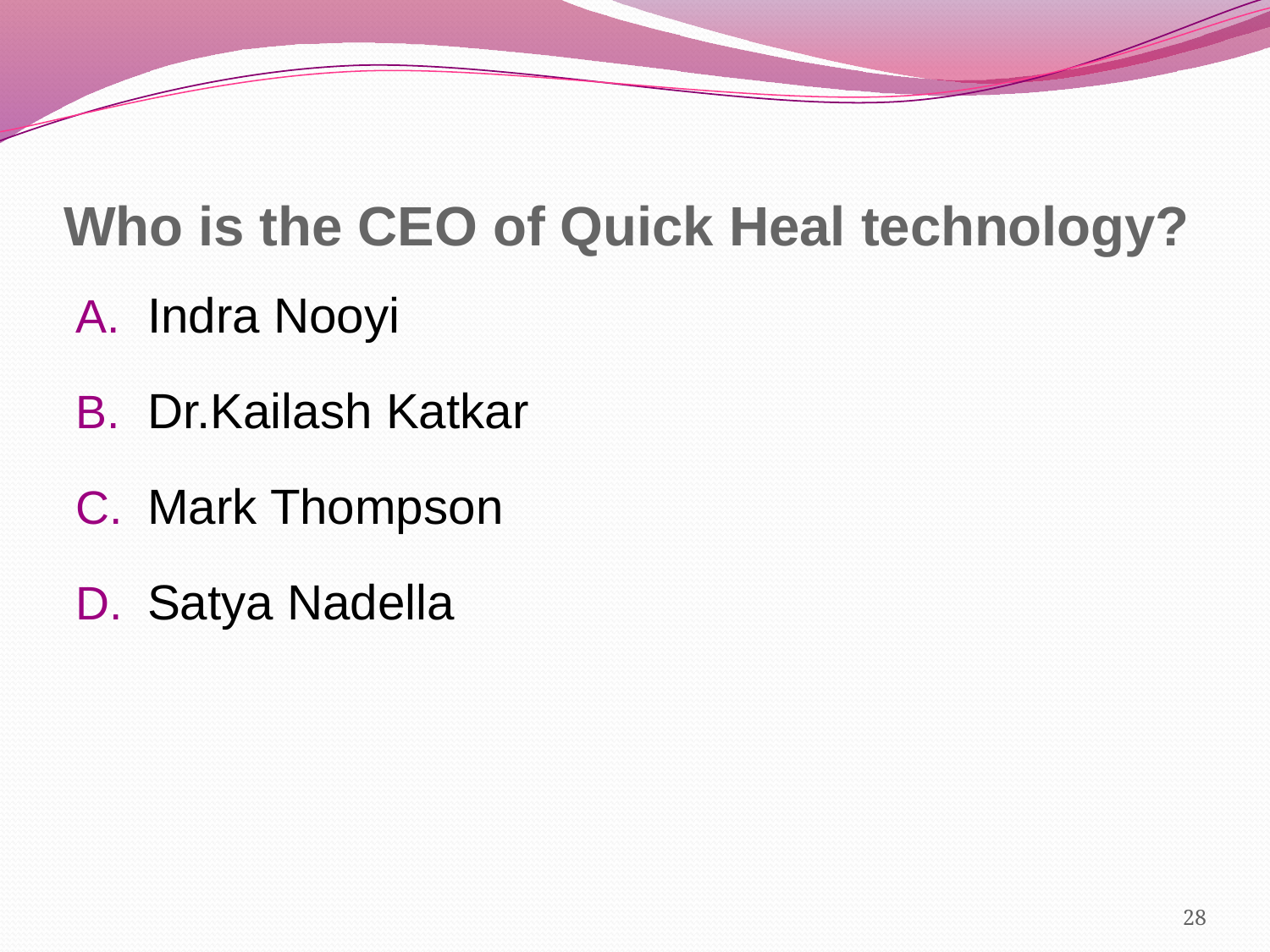

# Who is the CEO of Quick Heal technology?
Indra Nooyi
Dr.Kailash Katkar
Mark Thompson
Satya Nadella
28